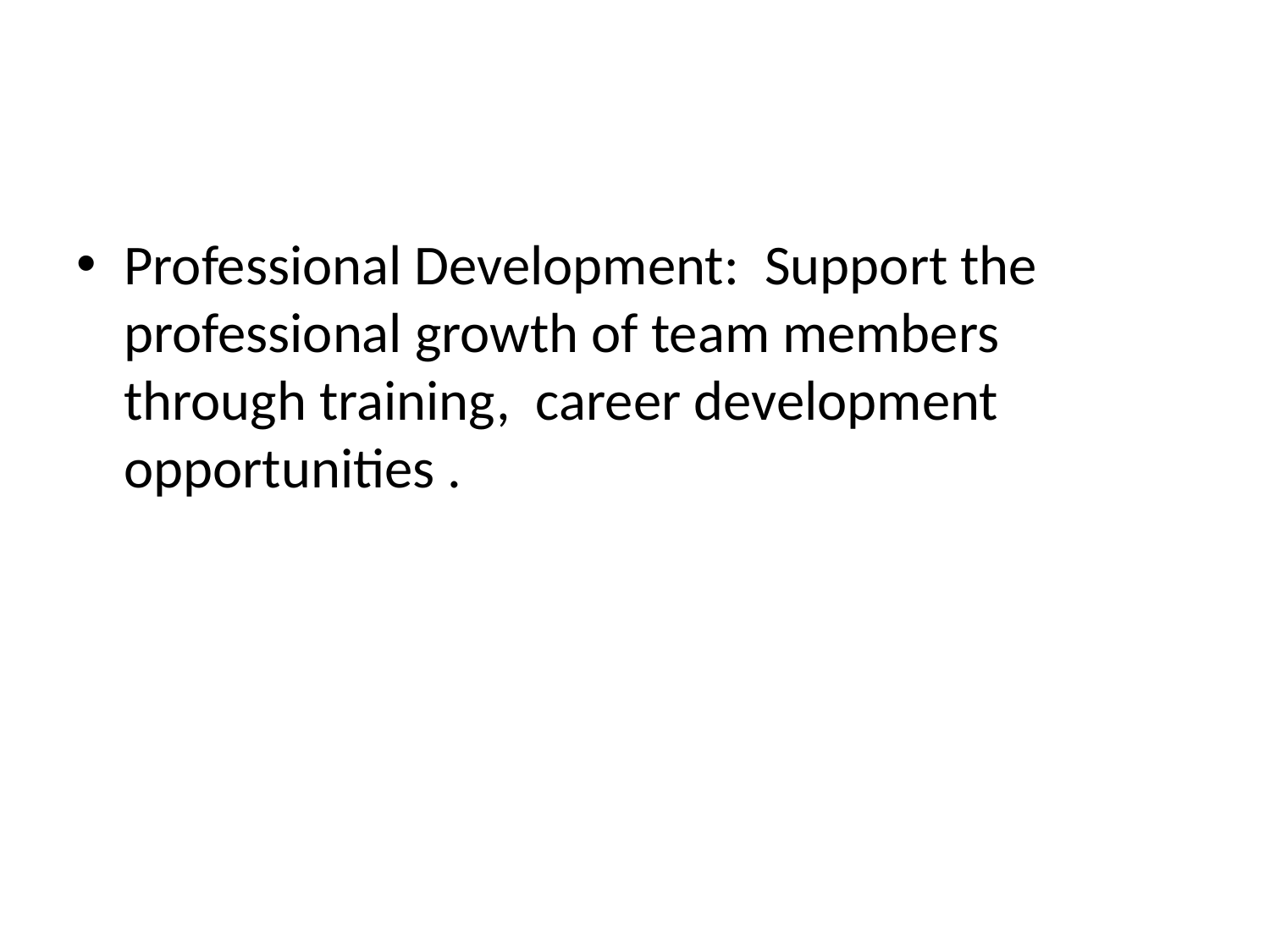

#
Professional Development:  Support the professional growth of team members through training,  career development opportunities .